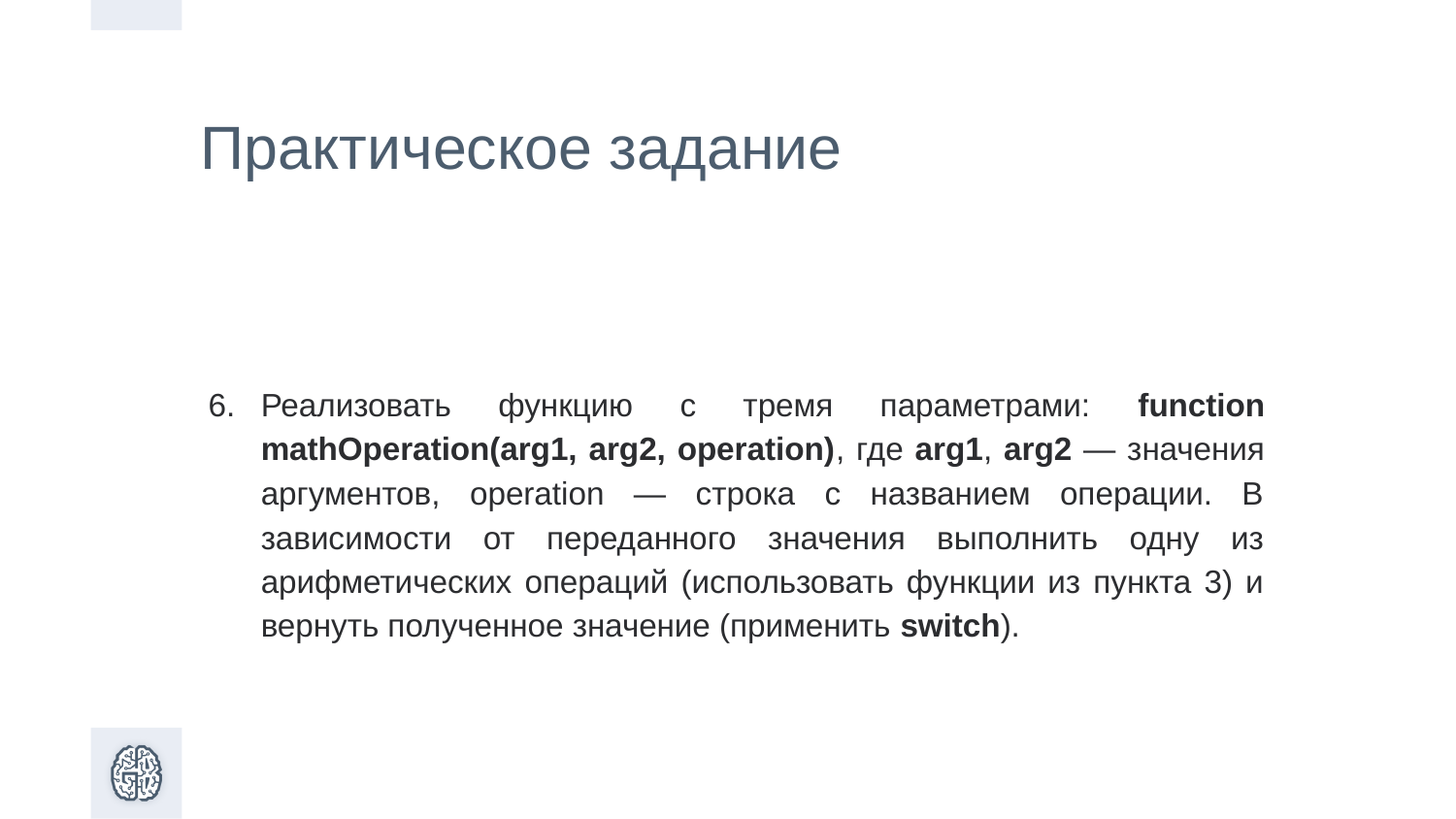

# Практическое задание
Реализовать функцию с тремя параметрами: function mathOperation(arg1, arg2, operation), где arg1, arg2 — значения аргументов, operation — строка с названием операции. В зависимости от переданного значения выполнить одну из арифметических операций (использовать функции из пункта 3) и вернуть полученное значение (применить switch).